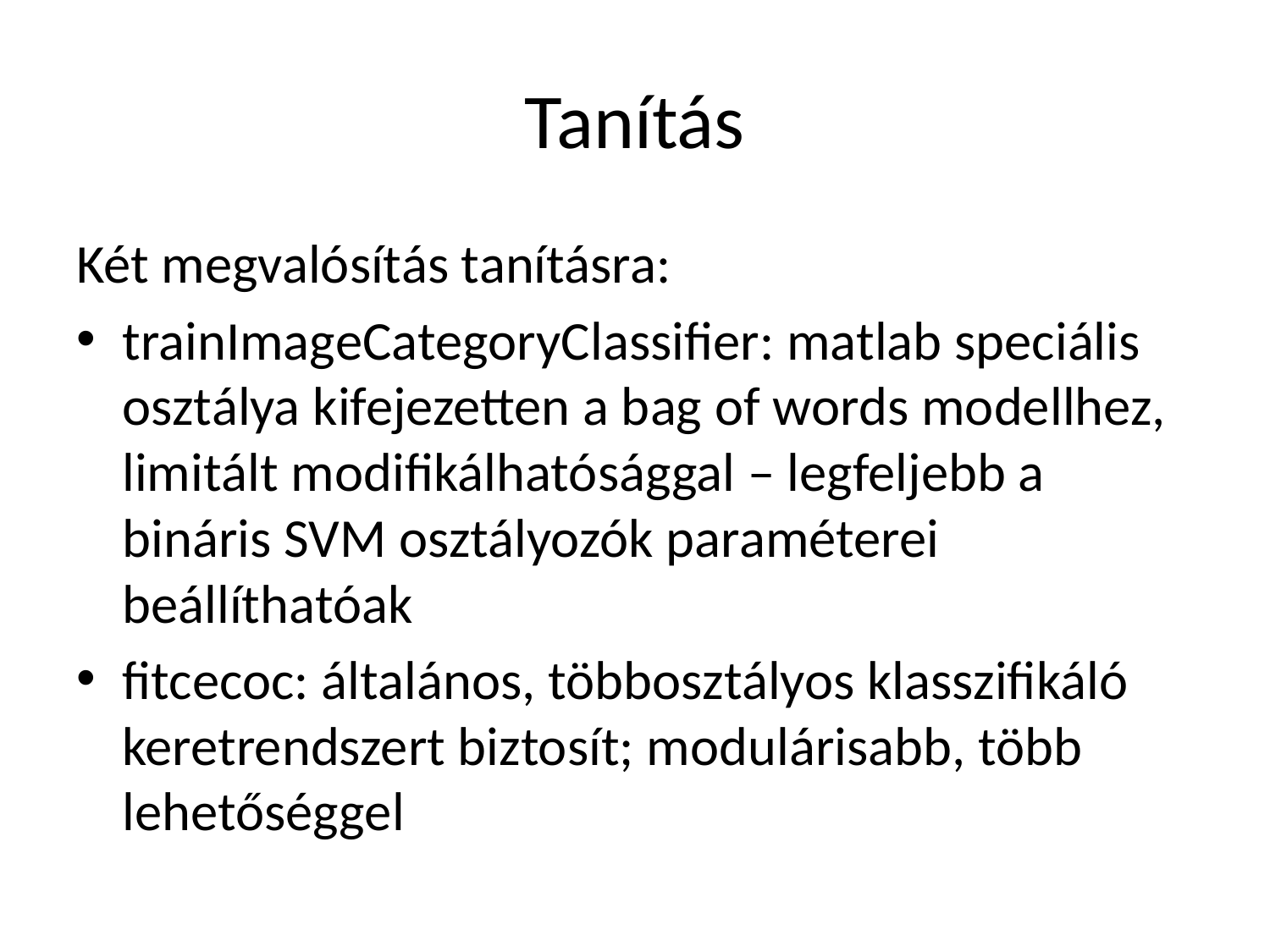

# Tanítás
Két megvalósítás tanításra:
trainImageCategoryClassifier: matlab speciális osztálya kifejezetten a bag of words modellhez, limitált modifikálhatósággal – legfeljebb a bináris SVM osztályozók paraméterei beállíthatóak
fitcecoc: általános, többosztályos klasszifikáló keretrendszert biztosít; modulárisabb, több lehetőséggel